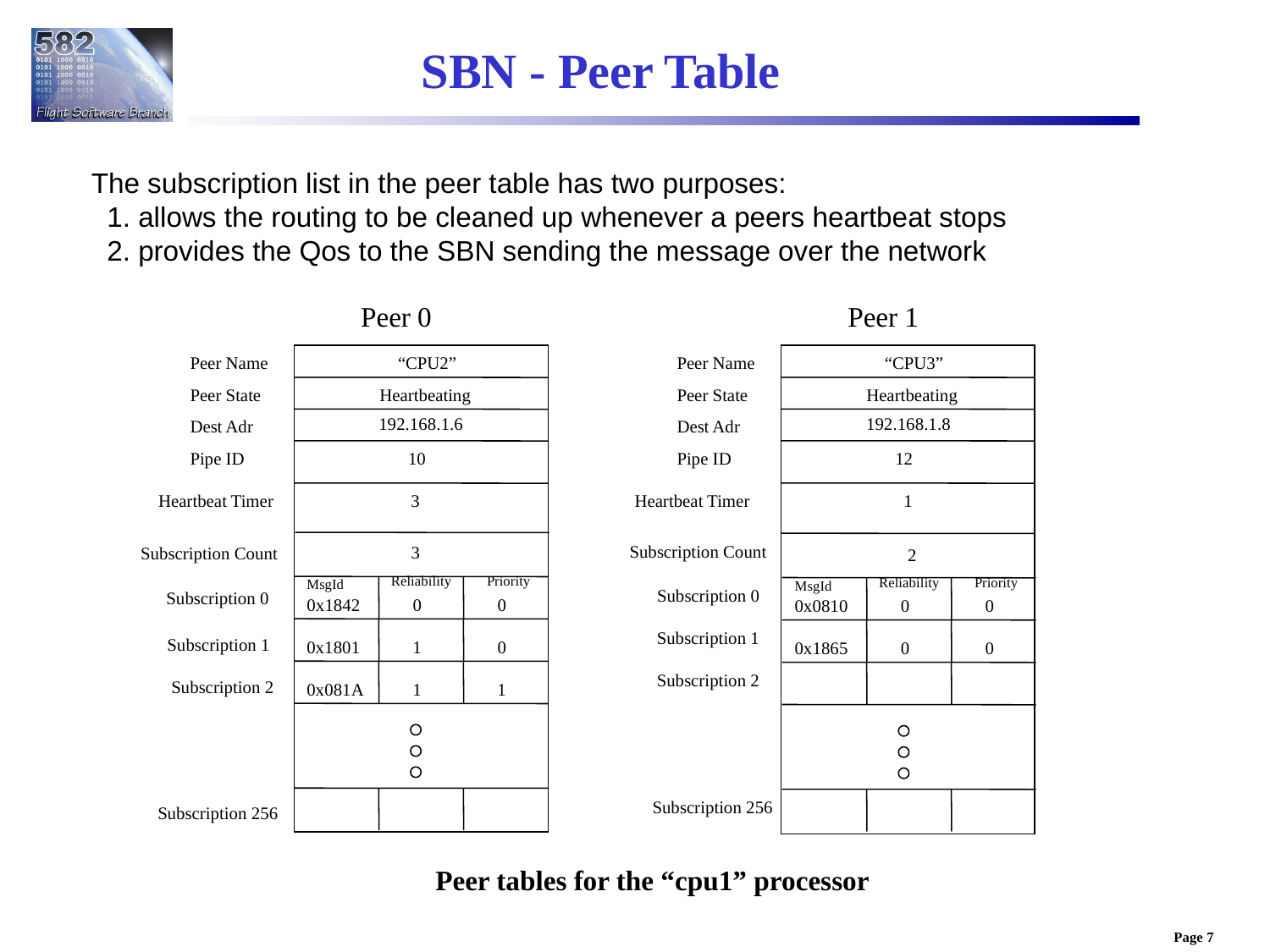

SBN - Peer Table
The subscription list in the peer table has two purposes:
	1. allows the routing to be cleaned up whenever a peers heartbeat stops
	2. provides the Qos to the SBN sending the message over the network
Peer 0
Peer 1
Peer Name

“CPU2”
Peer Name

“CPU3”
Peer State

Heartbeating
Peer State

Heartbeating
192.168.1.6
192.168.1.8
Dest Adr

Dest Adr

Pipe ID

10
Pipe ID

12
Heartbeat Timer

3
Heartbeat Timer

1

Subscription Count
3
Subscription Count
2
Reliability
Priority
Reliability
Priority
MsgId
MsgId

Subscription 0

Subscription 0
0x1842
0
0
0x0810
0
0

Subscription 1

Subscription 1
0x1801
1
0
0x1865
0
0

Subscription 2

Subscription 2
0x081A
1
1

Subscription 256

Subscription 256
Peer tables for the “cpu1” processor